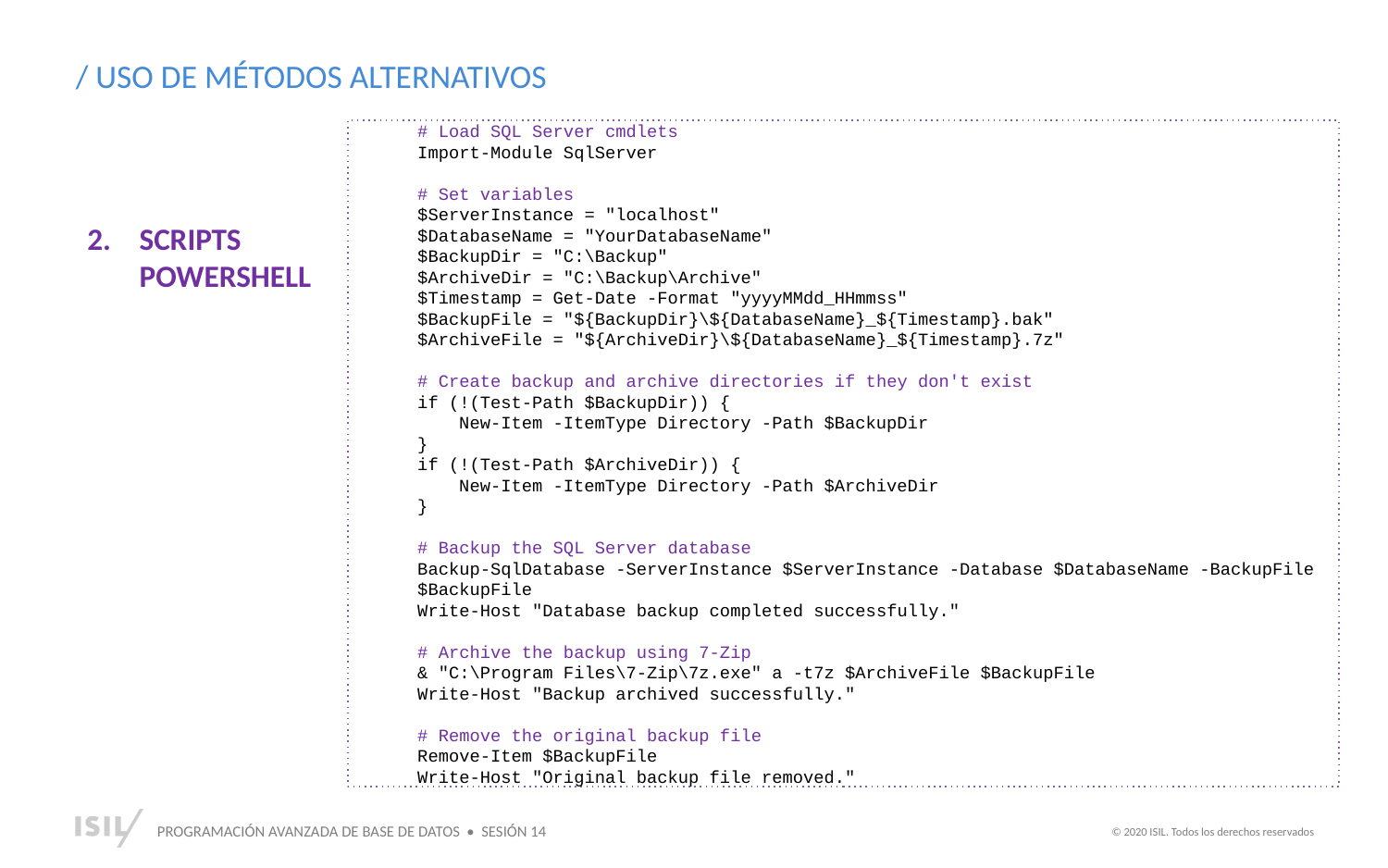

/ USO DE MÉTODOS ALTERNATIVOS
# Load SQL Server cmdlets
Import-Module SqlServer

# Set variables
$ServerInstance = "localhost"
$DatabaseName = "YourDatabaseName"
$BackupDir = "C:\Backup"
$ArchiveDir = "C:\Backup\Archive"
$Timestamp = Get-Date -Format "yyyyMMdd_HHmmss"
$BackupFile = "${BackupDir}\${DatabaseName}_${Timestamp}.bak"
$ArchiveFile = "${ArchiveDir}\${DatabaseName}_${Timestamp}.7z"

# Create backup and archive directories if they don't exist
if (!(Test-Path $BackupDir)) {
    New-Item -ItemType Directory -Path $BackupDir
}
if (!(Test-Path $ArchiveDir)) {
    New-Item -ItemType Directory -Path $ArchiveDir
}

# Backup the SQL Server database
Backup-SqlDatabase -ServerInstance $ServerInstance -Database $DatabaseName -BackupFile $BackupFile
Write-Host "Database backup completed successfully."

# Archive the backup using 7-Zip
& "C:\Program Files\7-Zip\7z.exe" a -t7z $ArchiveFile $BackupFile
Write-Host "Backup archived successfully."

# Remove the original backup file
Remove-Item $BackupFile
Write-Host "Original backup file removed."
SCRIPTS POWERSHELL